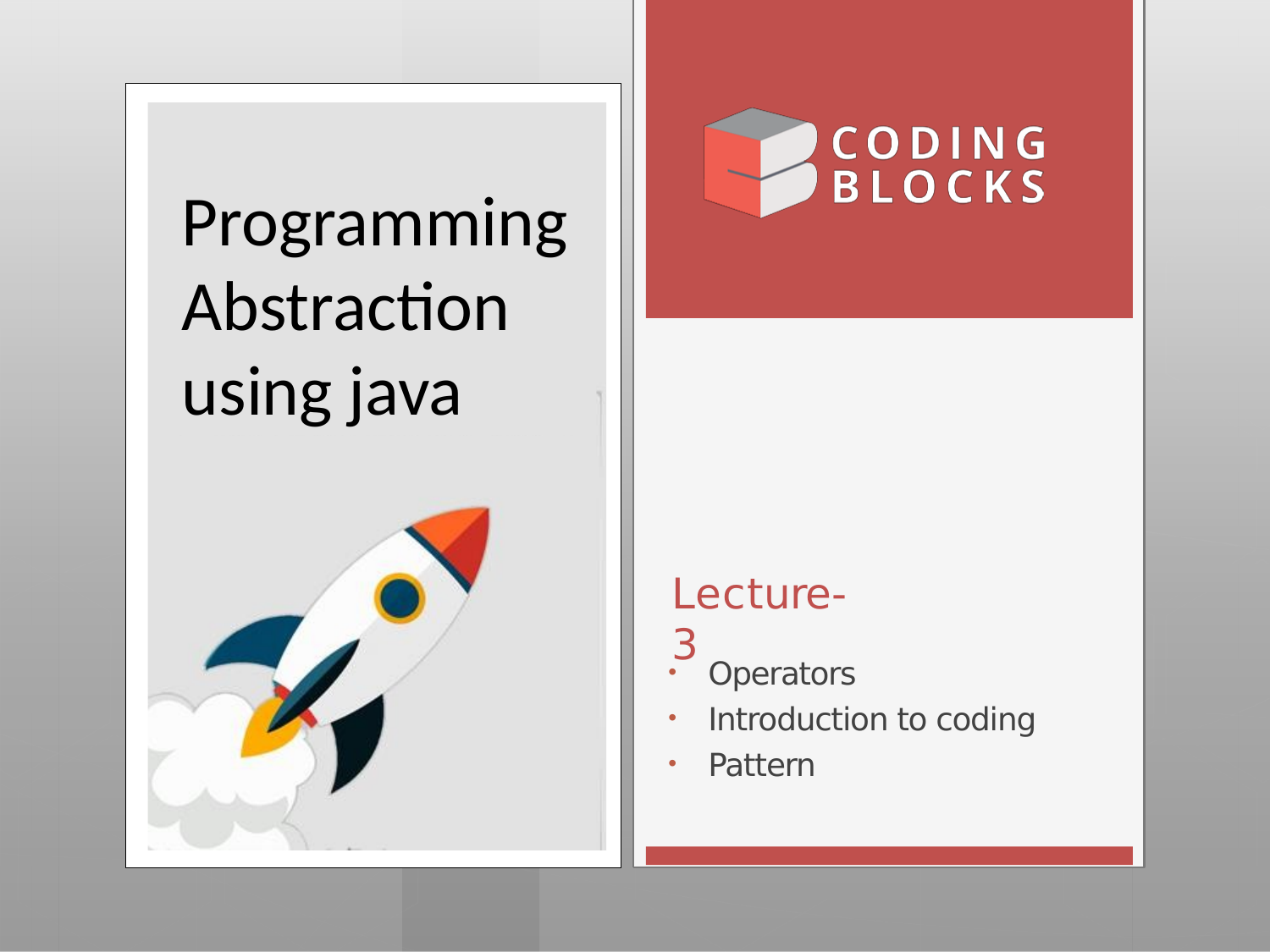

Programming Abstraction using java

# Lecture-3
Operators
Introduction to coding
Pattern